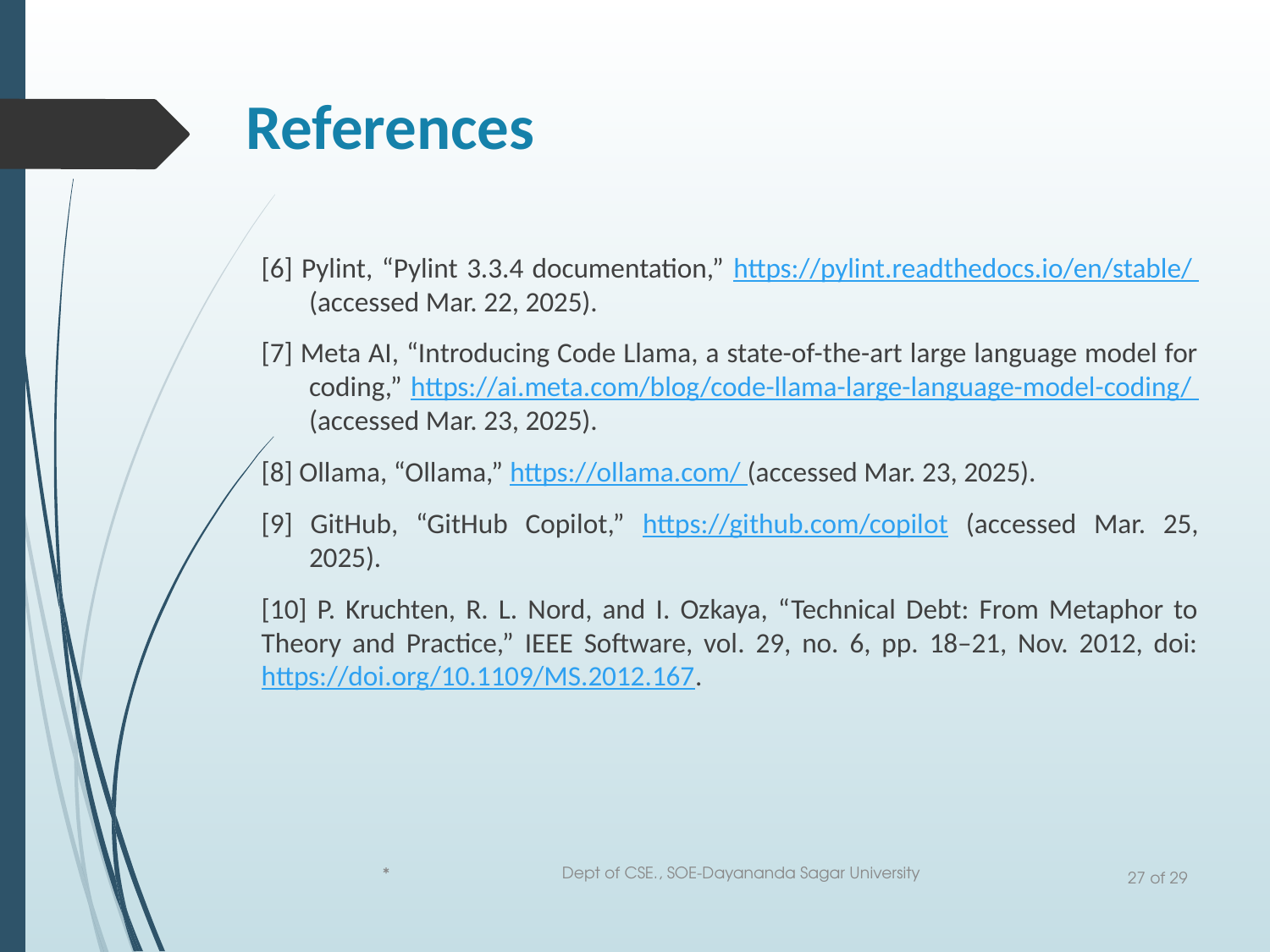

# References
[6] Pylint, “Pylint 3.3.4 documentation,” https://pylint.readthedocs.io/en/stable/ (accessed Mar. 22, 2025).
[7] Meta AI, “Introducing Code Llama, a state-of-the-art large language model for coding,” https://ai.meta.com/blog/code-llama-large-language-model-coding/ (accessed Mar. 23, 2025).
[8] Ollama, “Ollama,” https://ollama.com/ (accessed Mar. 23, 2025).
[9] GitHub, “GitHub Copilot,” https://github.com/copilot (accessed Mar. 25, 2025).
[10] P. Kruchten, R. L. Nord, and I. Ozkaya, “Technical Debt: From Metaphor to Theory and Practice,” IEEE Software, vol. 29, no. 6, pp. 18–21, Nov. 2012, doi: https://doi.org/10.1109/MS.2012.167.

*
Dept of CSE., SOE-Dayananda Sagar University
27 of 29